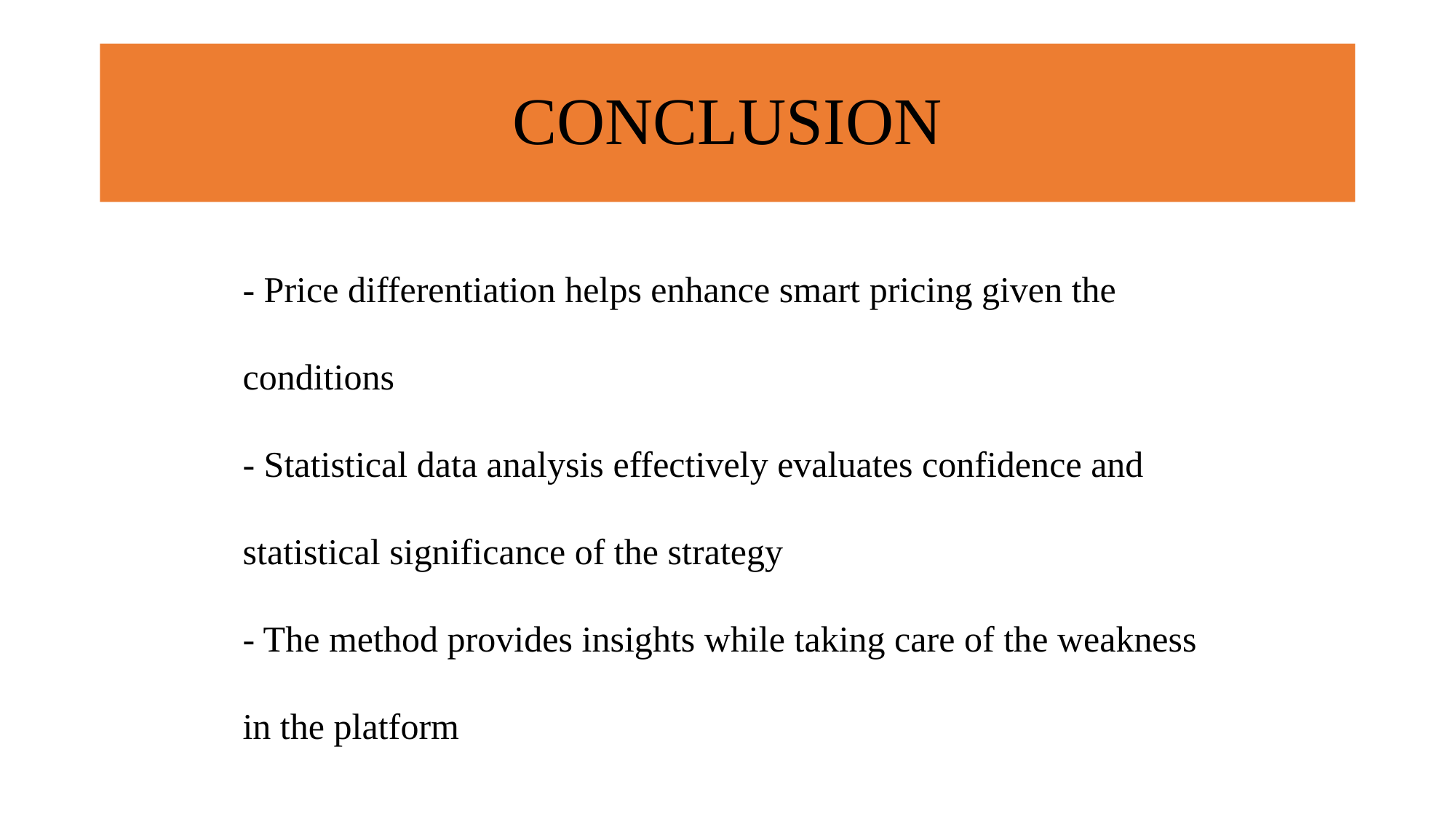

# CONCLUSION
- Price differentiation helps enhance smart pricing given the conditions
- Statistical data analysis effectively evaluates confidence and statistical significance of the strategy
- The method provides insights while taking care of the weakness in the platform